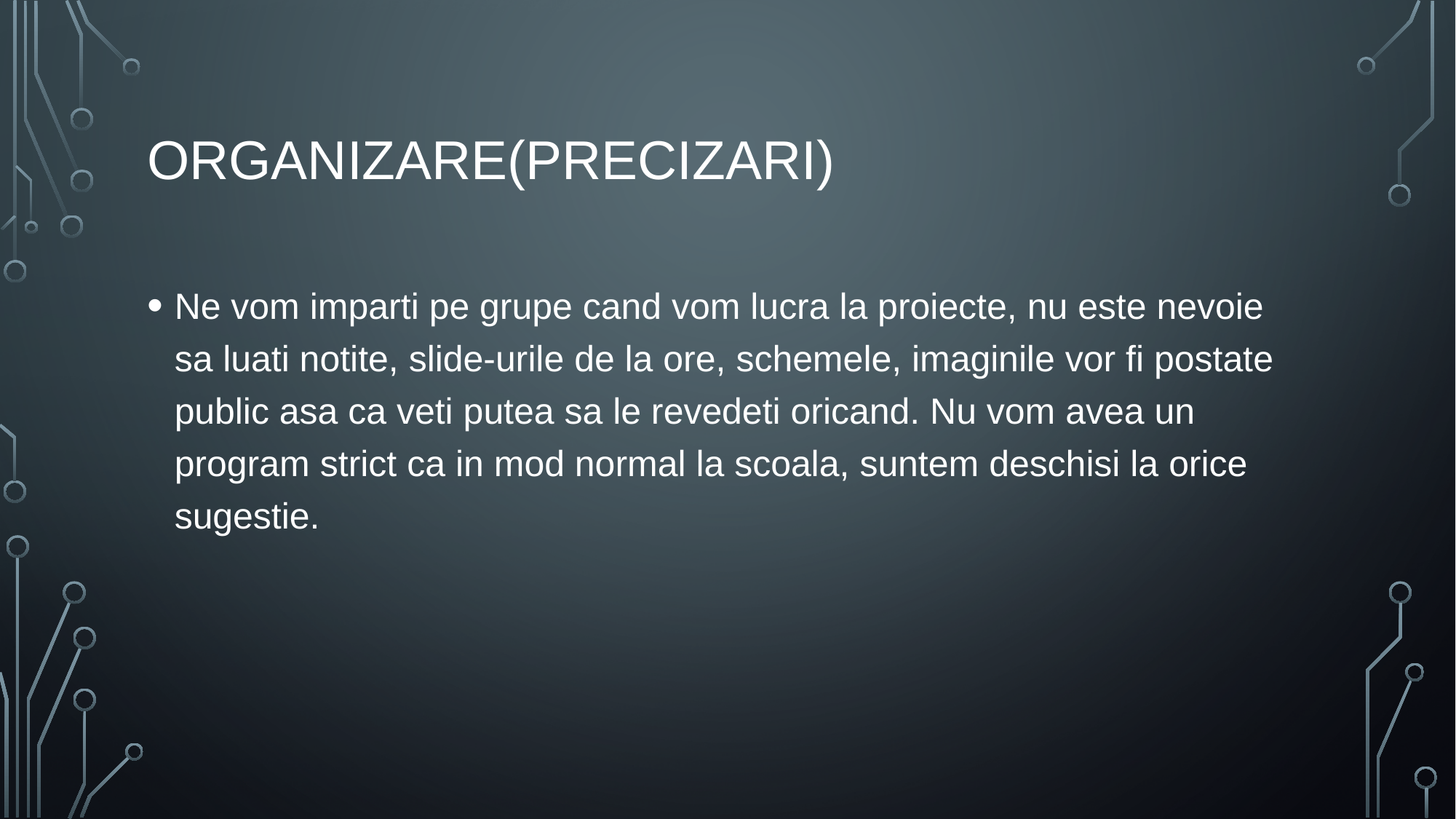

# Organizare(precizari)
Ne vom imparti pe grupe cand vom lucra la proiecte, nu este nevoie sa luati notite, slide-urile de la ore, schemele, imaginile vor fi postate public asa ca veti putea sa le revedeti oricand. Nu vom avea un program strict ca in mod normal la scoala, suntem deschisi la orice sugestie.